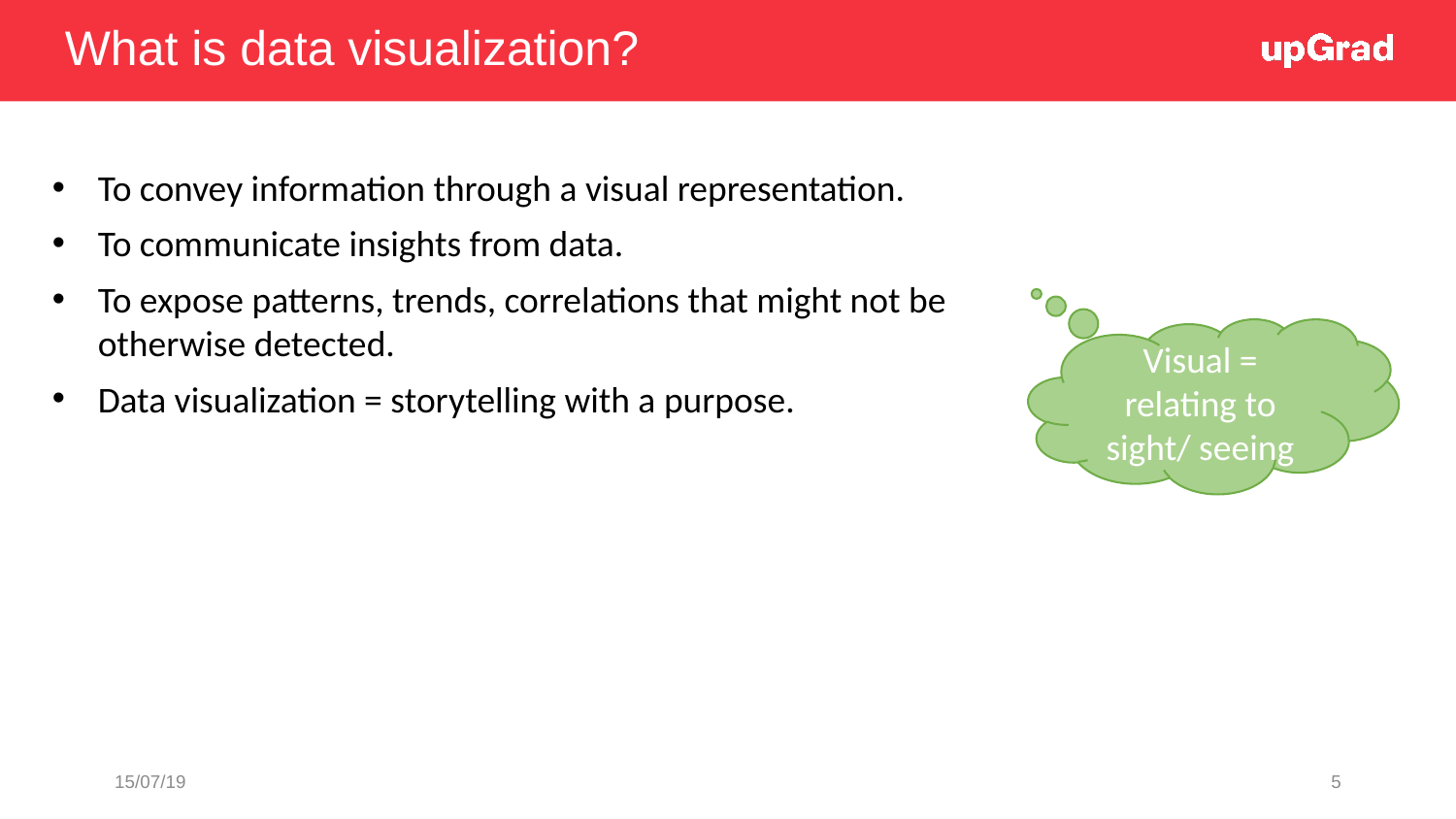

# What is data visualization?
To convey information through a visual representation.
To communicate insights from data.
To expose patterns, trends, correlations that might not be otherwise detected.
Data visualization = storytelling with a purpose.

Visual = relating to sight/ seeing
15/07/19
5